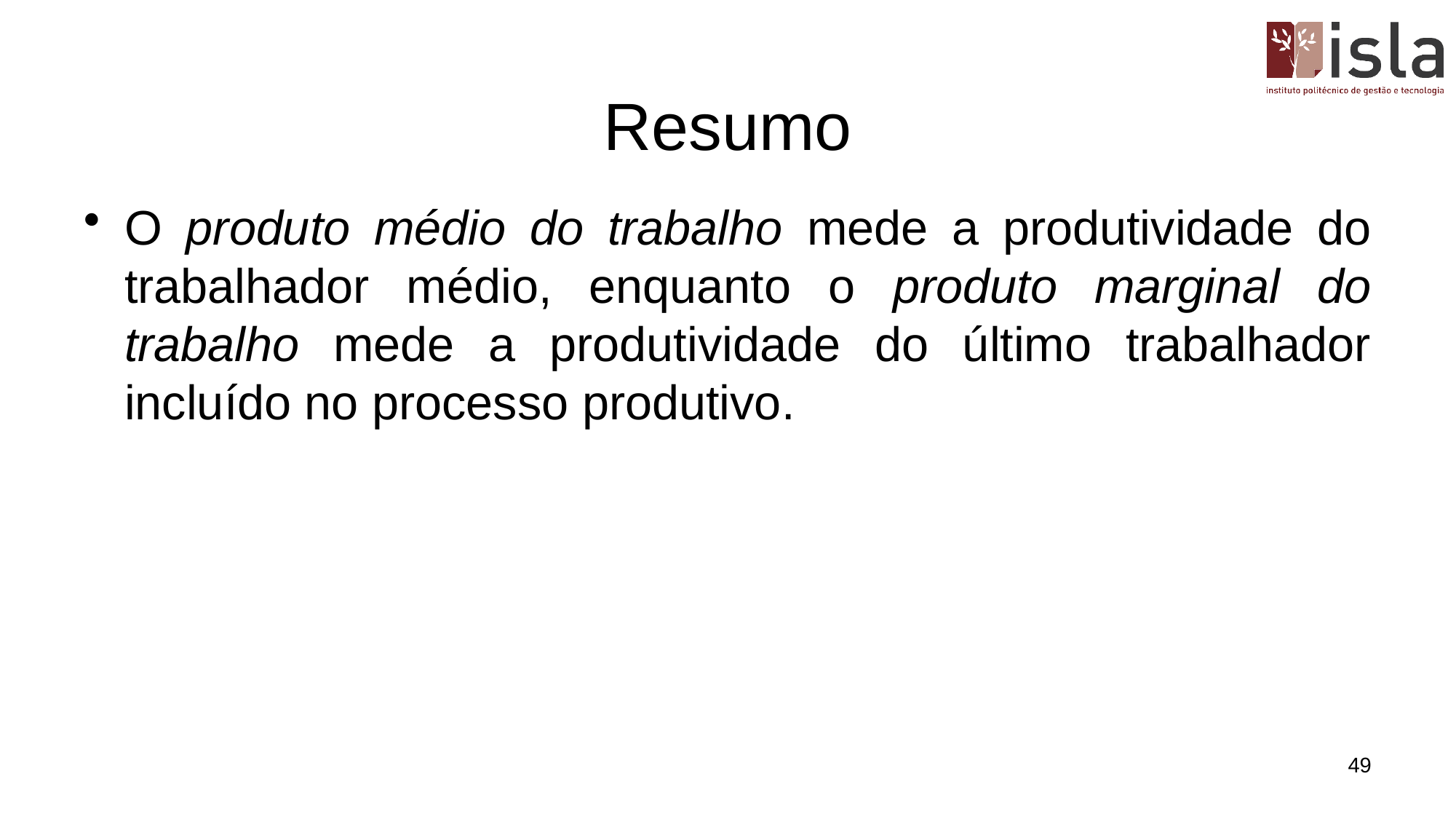

# Resumo
O produto médio do trabalho mede a produtividade do trabalhador médio, enquanto o produto marginal do trabalho mede a produtividade do último trabalhador incluído no processo produtivo.
49